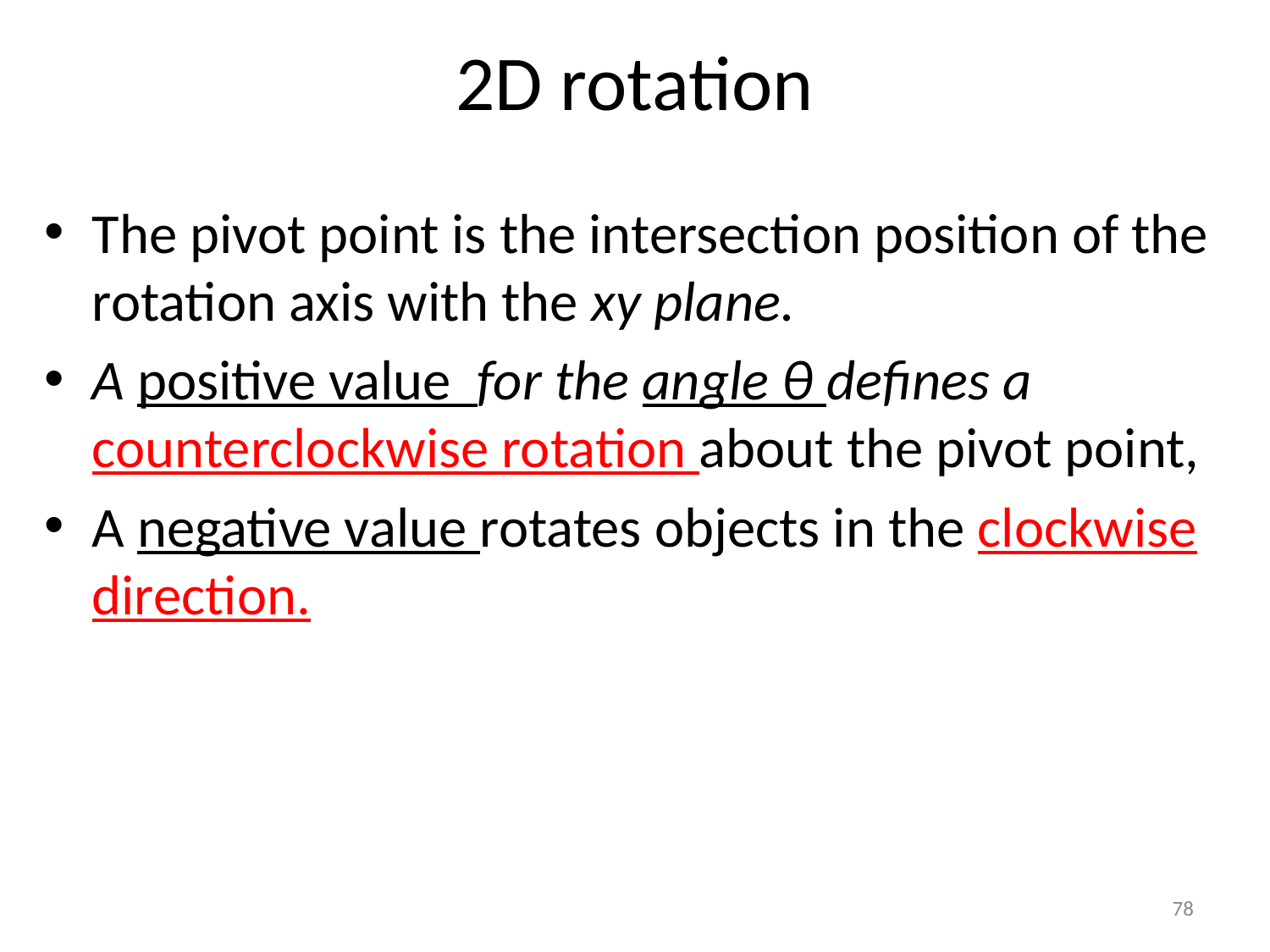

# 2D rotation
The pivot point is the intersection position of the rotation axis with the xy plane.
A positive value  for the angle θ defines a counterclockwise rotation about the pivot point,
A negative value rotates objects in the clockwise direction.
78